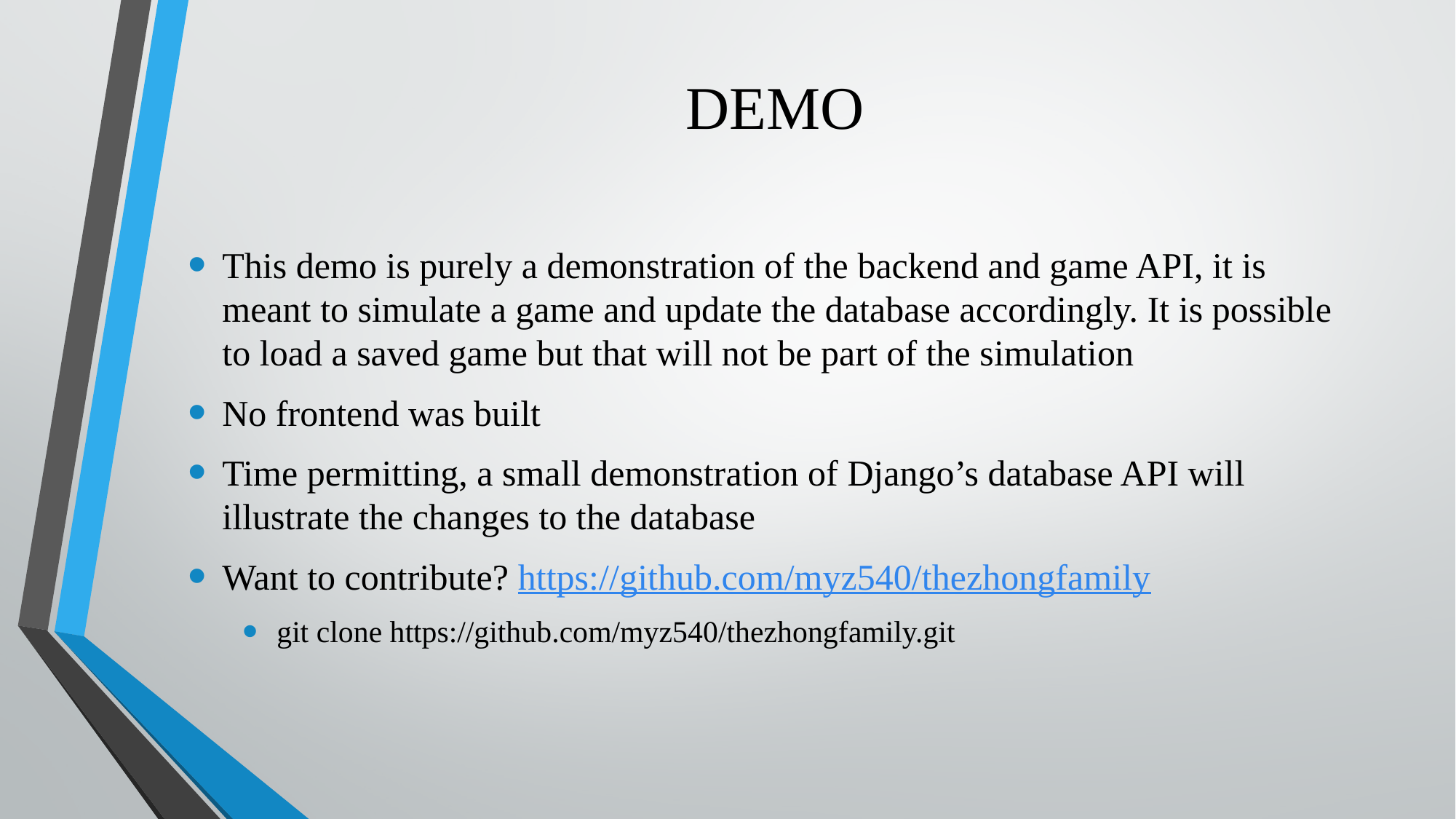

# DEMO
This demo is purely a demonstration of the backend and game API, it is meant to simulate a game and update the database accordingly. It is possible to load a saved game but that will not be part of the simulation
No frontend was built
Time permitting, a small demonstration of Django’s database API will illustrate the changes to the database
Want to contribute? https://github.com/myz540/thezhongfamily
git clone https://github.com/myz540/thezhongfamily.git